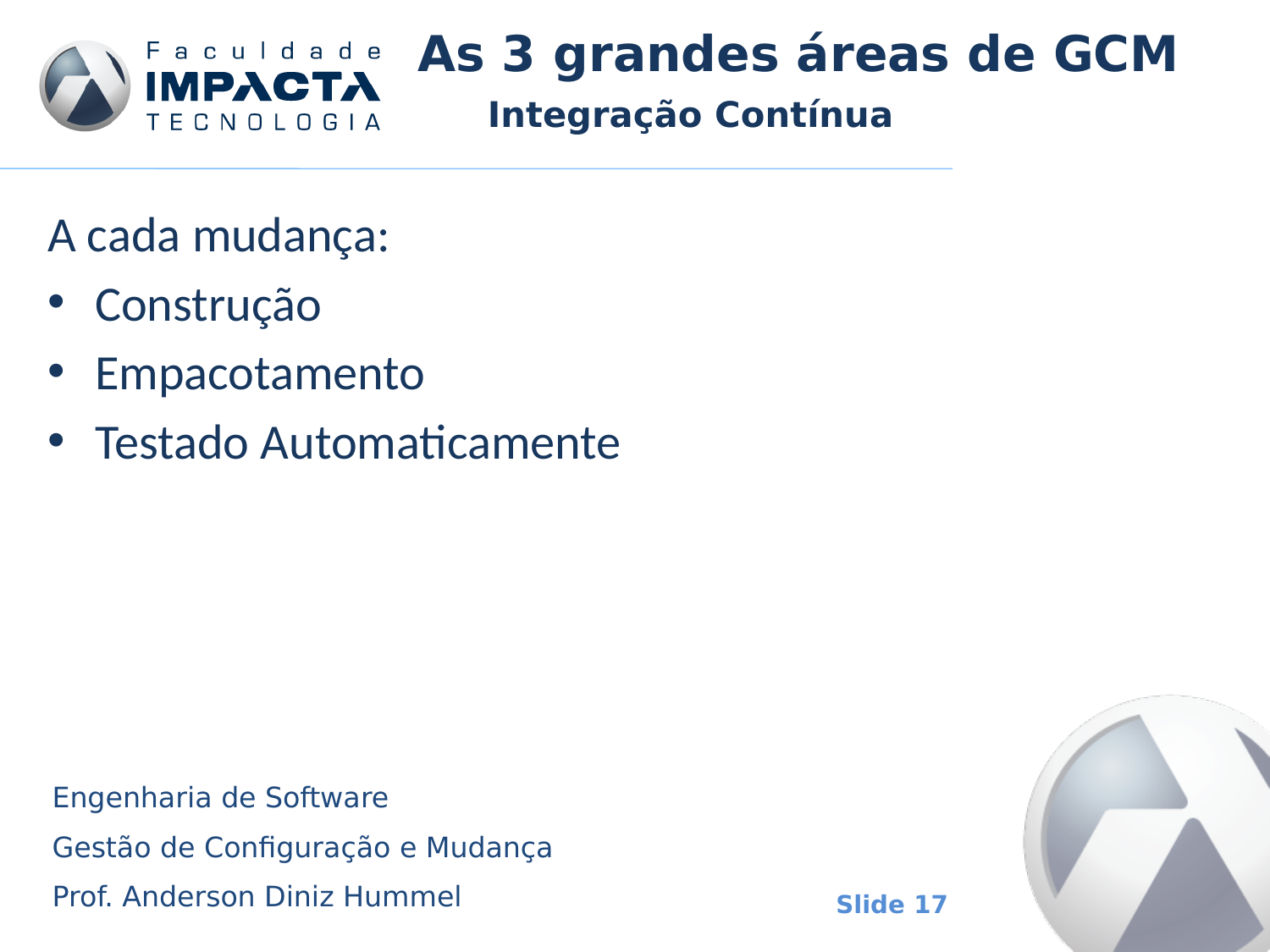

# As 3 grandes áreas de GCM
Integração Contínua
A cada mudança:
Construção
Empacotamento
Testado Automaticamente
Engenharia de Software
Gestão de Configuração e Mudança

Prof. Anderson Diniz Hummel